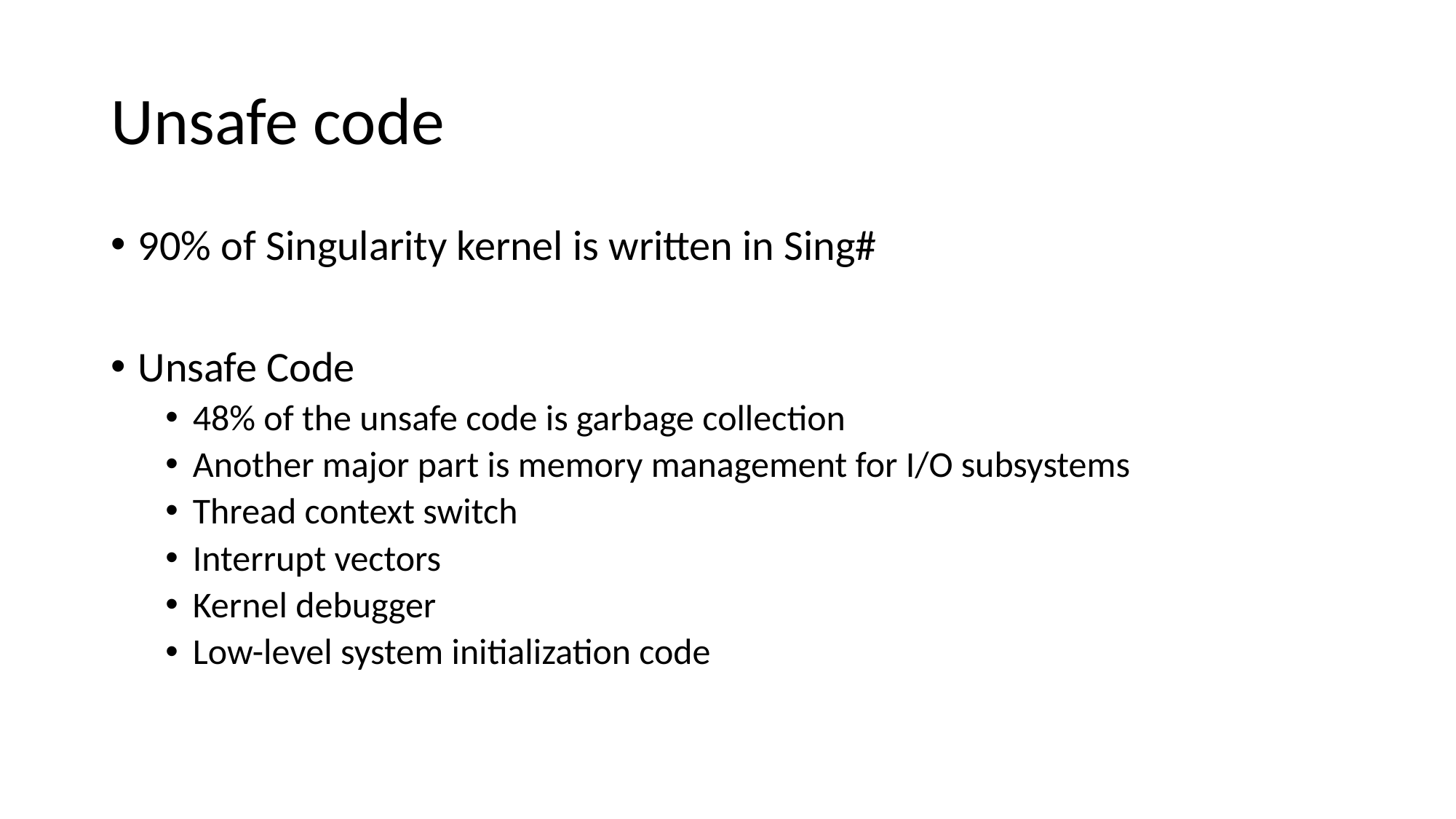

# Unsafe code
90% of Singularity kernel is written in Sing#

Unsafe Code
48% of the unsafe code is garbage collection
Another major part is memory management for I/O subsystems
Thread context switch
Interrupt vectors
Kernel debugger
Low-level system initialization code